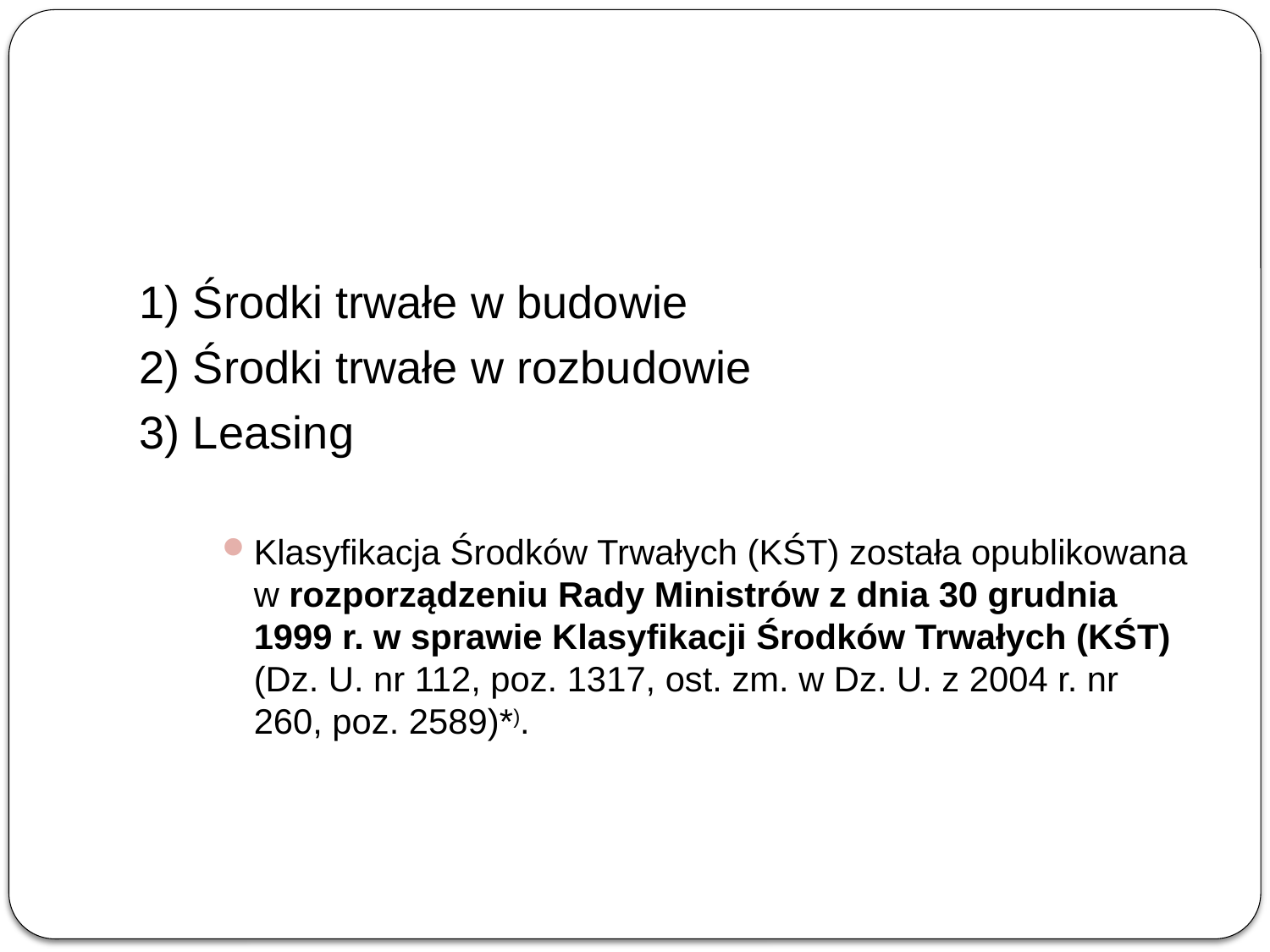

#

1) Środki trwałe w budowie
2) Środki trwałe w rozbudowie
3) Leasing

Klasyfikacja Środków Trwałych (KŚT) została opublikowana w rozporządzeniu Rady Ministrów z dnia 30 grudnia 1999 r. w sprawie Klasyfikacji Środków Trwałych (KŚT) (Dz. U. nr 112, poz. 1317, ost. zm. w Dz. U. z 2004 r. nr 260, poz. 2589)*).